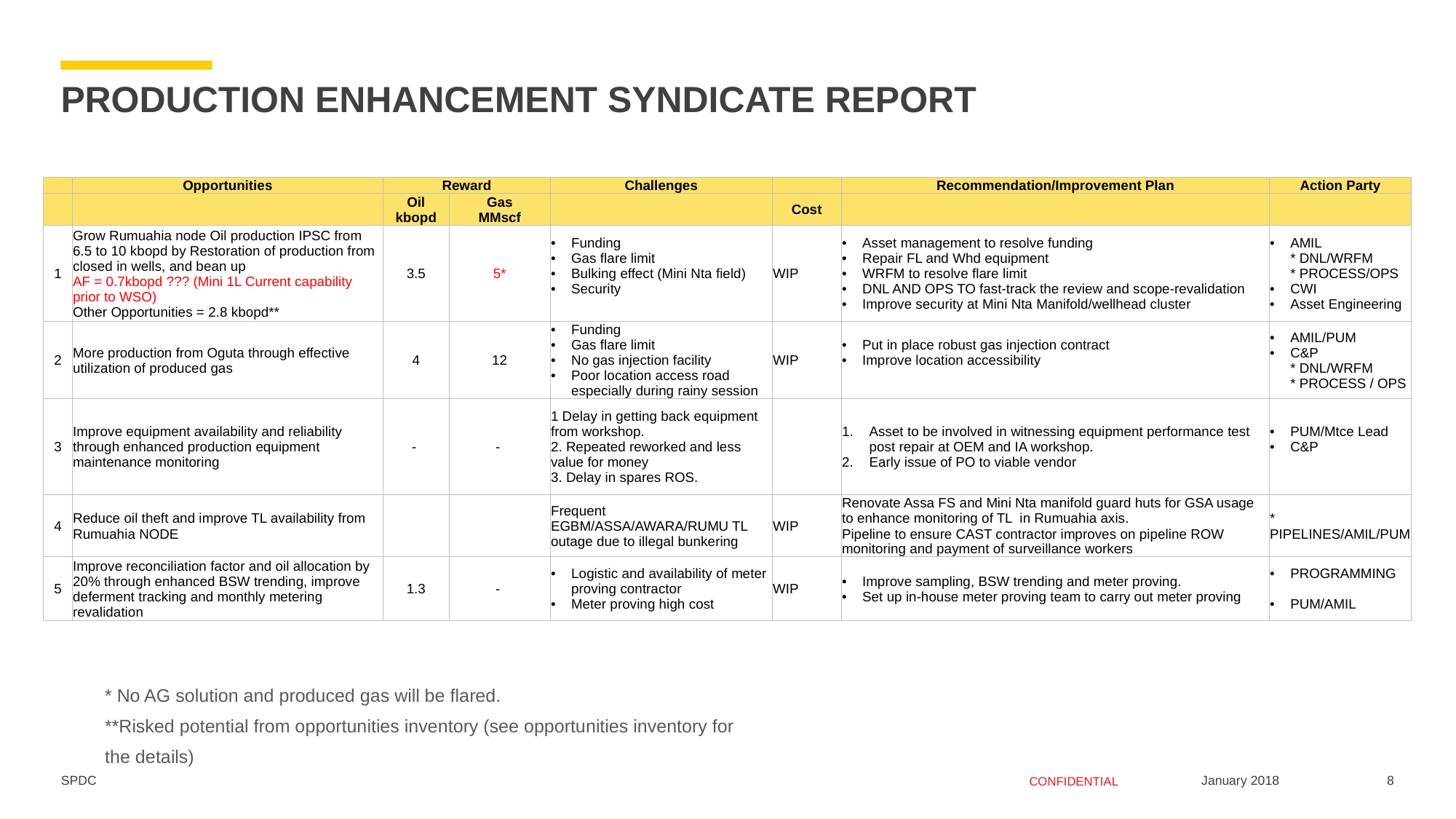

# PRODUCTION ENHANCEMENT SYNDICATE REPORT
|  | Opportunities | Reward |  | Challenges |  | Recommendation/Improvement Plan | Action Party |
| --- | --- | --- | --- | --- | --- | --- | --- |
|  |  | Oil kbopd | Gas MMscf |  | Cost |  |  |
| 1 | Grow Rumuahia node Oil production IPSC from 6.5 to 10 kbopd by Restoration of production from closed in wells, and bean up AF = 0.7kbopd ??? (Mini 1L Current capability prior to WSO) Other Opportunities = 2.8 kbopd\*\* | 3.5 | 5\* | Funding Gas flare limit Bulking effect (Mini Nta field) Security | WIP | Asset management to resolve funding Repair FL and Whd equipment WRFM to resolve flare limit DNL AND OPS TO fast-track the review and scope-revalidation Improve security at Mini Nta Manifold/wellhead cluster | AMIL \* DNL/WRFM \* PROCESS/OPS CWI Asset Engineering |
| 2 | More production from Oguta through effective utilization of produced gas | 4 | 12 | Funding Gas flare limit No gas injection facility Poor location access road especially during rainy session | WIP | Put in place robust gas injection contract Improve location accessibility | AMIL/PUM C&P \* DNL/WRFM \* PROCESS / OPS |
| 3 | Improve equipment availability and reliability through enhanced production equipment maintenance monitoring | - | - | 1 Delay in getting back equipment from workshop. 2. Repeated reworked and less value for money 3. Delay in spares ROS. |  | Asset to be involved in witnessing equipment performance test post repair at OEM and IA workshop. Early issue of PO to viable vendor | PUM/Mtce Lead C&P |
| 4 | Reduce oil theft and improve TL availability from Rumuahia NODE |  |  | Frequent EGBM/ASSA/AWARA/RUMU TL outage due to illegal bunkering | WIP | Renovate Assa FS and Mini Nta manifold guard huts for GSA usage to enhance monitoring of TL in Rumuahia axis. Pipeline to ensure CAST contractor improves on pipeline ROW monitoring and payment of surveillance workers | \* PIPELINES/AMIL/PUM |
| 5 | Improve reconciliation factor and oil allocation by 20% through enhanced BSW trending, improve deferment tracking and monthly metering revalidation | 1.3 | - | Logistic and availability of meter proving contractor Meter proving high cost | WIP | Improve sampling, BSW trending and meter proving. Set up in-house meter proving team to carry out meter proving | PROGRAMMING PUM/AMIL |
* No AG solution and produced gas will be flared.
**Risked potential from opportunities inventory (see opportunities inventory for the details)

8
January 2018